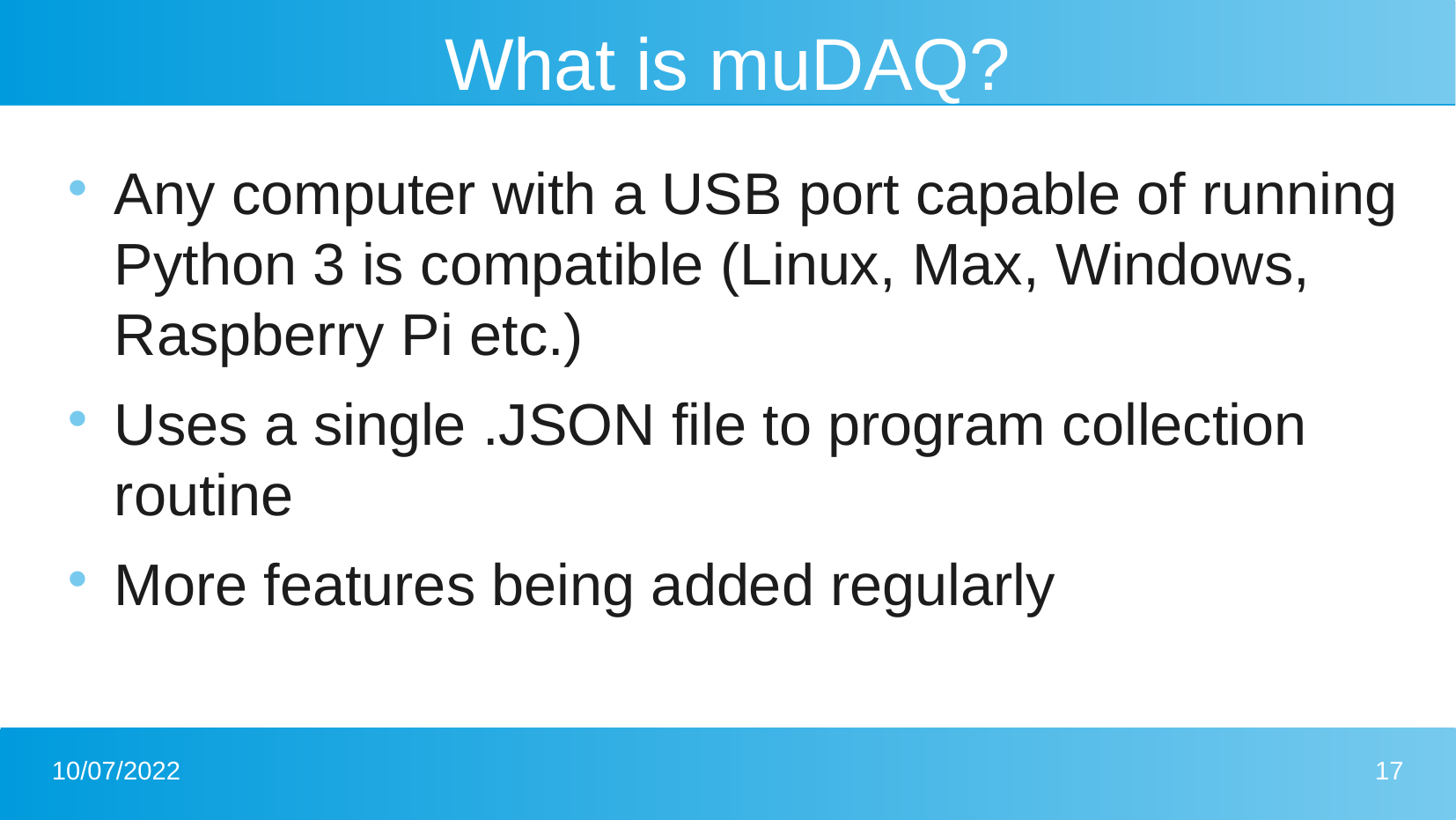

# What is muDAQ?
Any computer with a USB port capable of running Python 3 is compatible (Linux, Max, Windows, Raspberry Pi etc.)
Uses a single .JSON file to program collection routine
More features being added regularly
10/07/2022
17